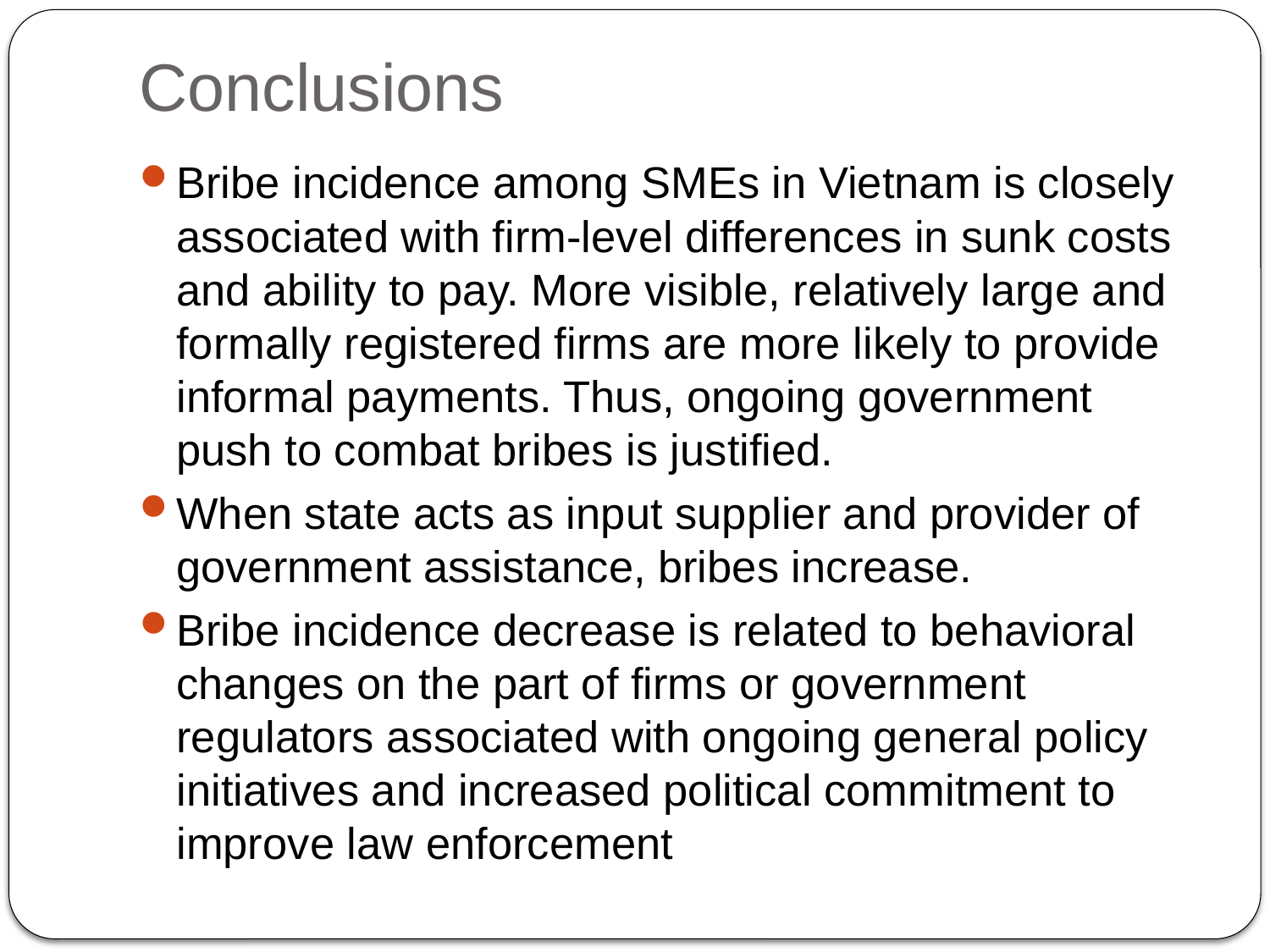

# Conclusions
Bribe incidence among SMEs in Vietnam is closely associated with firm-level differences in sunk costs and ability to pay. More visible, relatively large and formally registered firms are more likely to provide informal payments. Thus, ongoing government push to combat bribes is justified.
When state acts as input supplier and provider of government assistance, bribes increase.
Bribe incidence decrease is related to behavioral changes on the part of firms or government regulators associated with ongoing general policy initiatives and increased political commitment to improve law enforcement